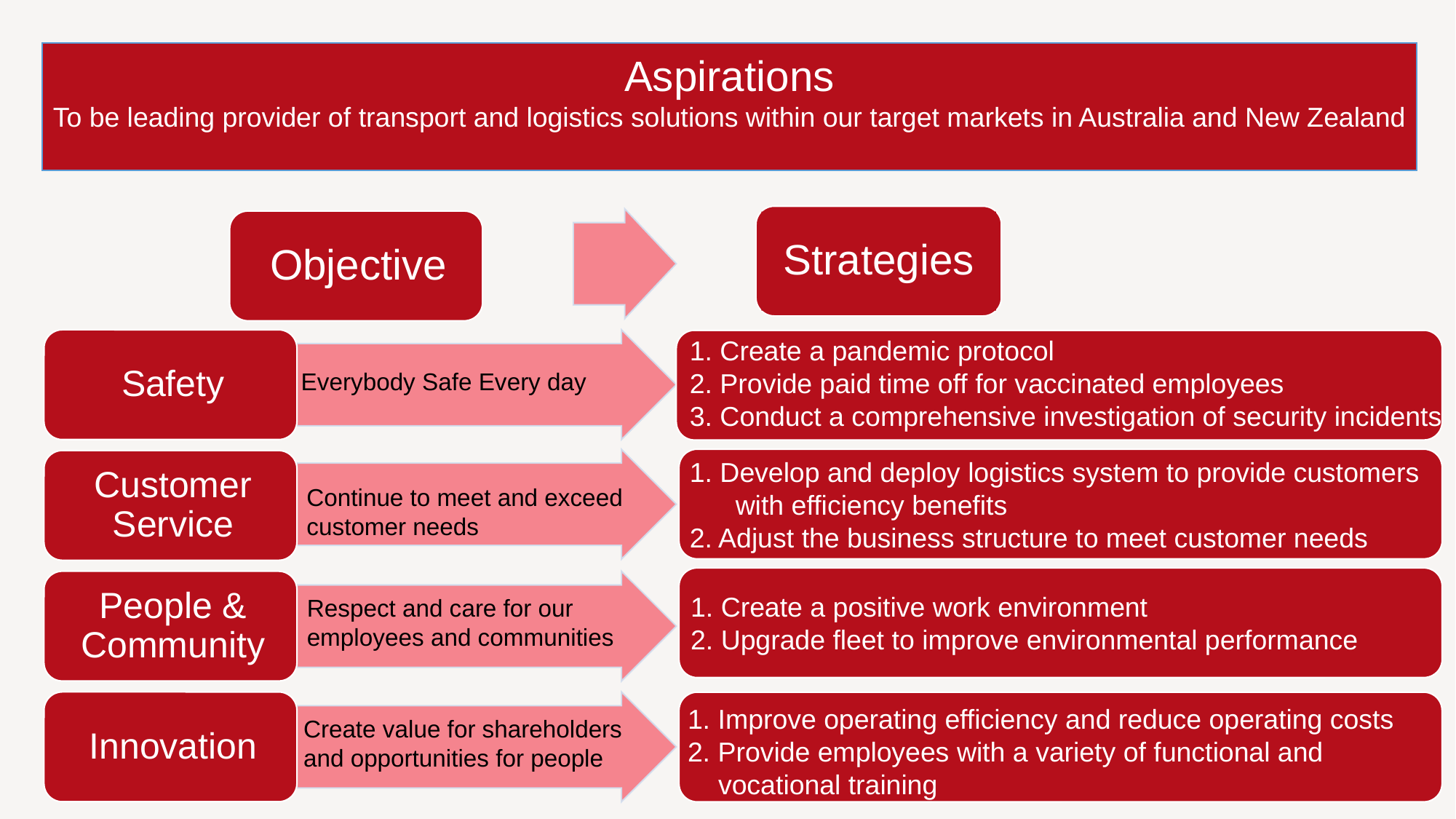

Aspirations
To be leading provider of transport and logistics solutions within our target markets in Australia and New Zealand

Strategies
Objective
Safety
Customer Service
People & Community
Innovation
1. Create a pandemic protocol
2. Provide paid time off for vaccinated employees
3. Conduct a comprehensive investigation of security incidents

Everybody Safe Every day

1. Develop and deploy logistics system to provide customers
      with efficiency benefits
2. Adjust the business structure to meet customer needs
Continue to meet and exceed
customer needs

1. Create a positive work environment
2. Upgrade fleet to improve environmental performance
Respect and care for our
employees and communities

1. Improve operating efficiency and reduce operating costs
2. Provide employees with a variety of functional and
    vocational training
Create value for shareholders
and opportunities for people